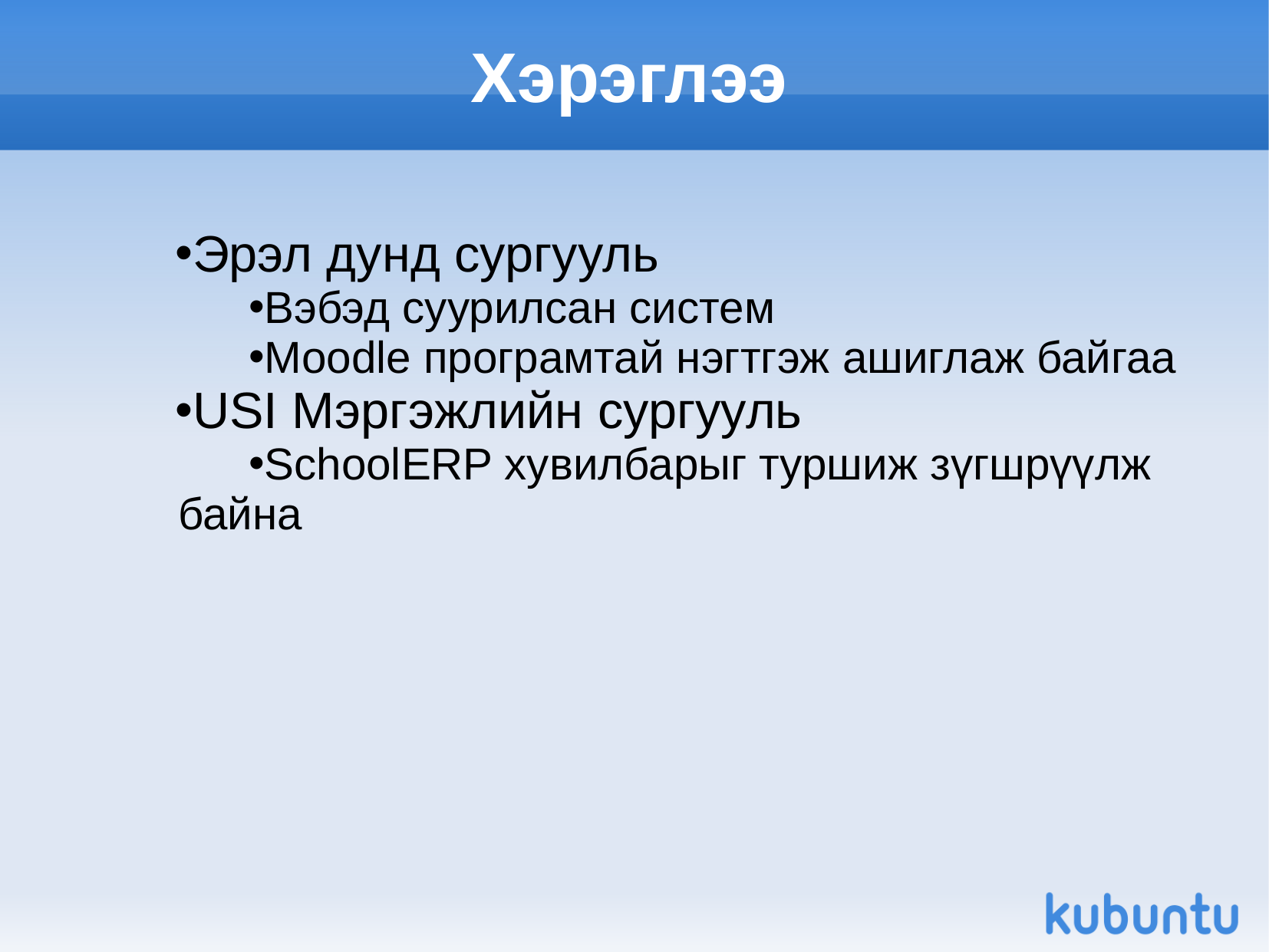

Хэрэглээ
Эрэл дунд сургууль
Вэбэд суурилсан систем
Moodle програмтай нэгтгэж ашиглаж байгаа
USI Мэргэжлийн сургууль
SchoolERP хувилбарыг туршиж зүгшрүүлж байна